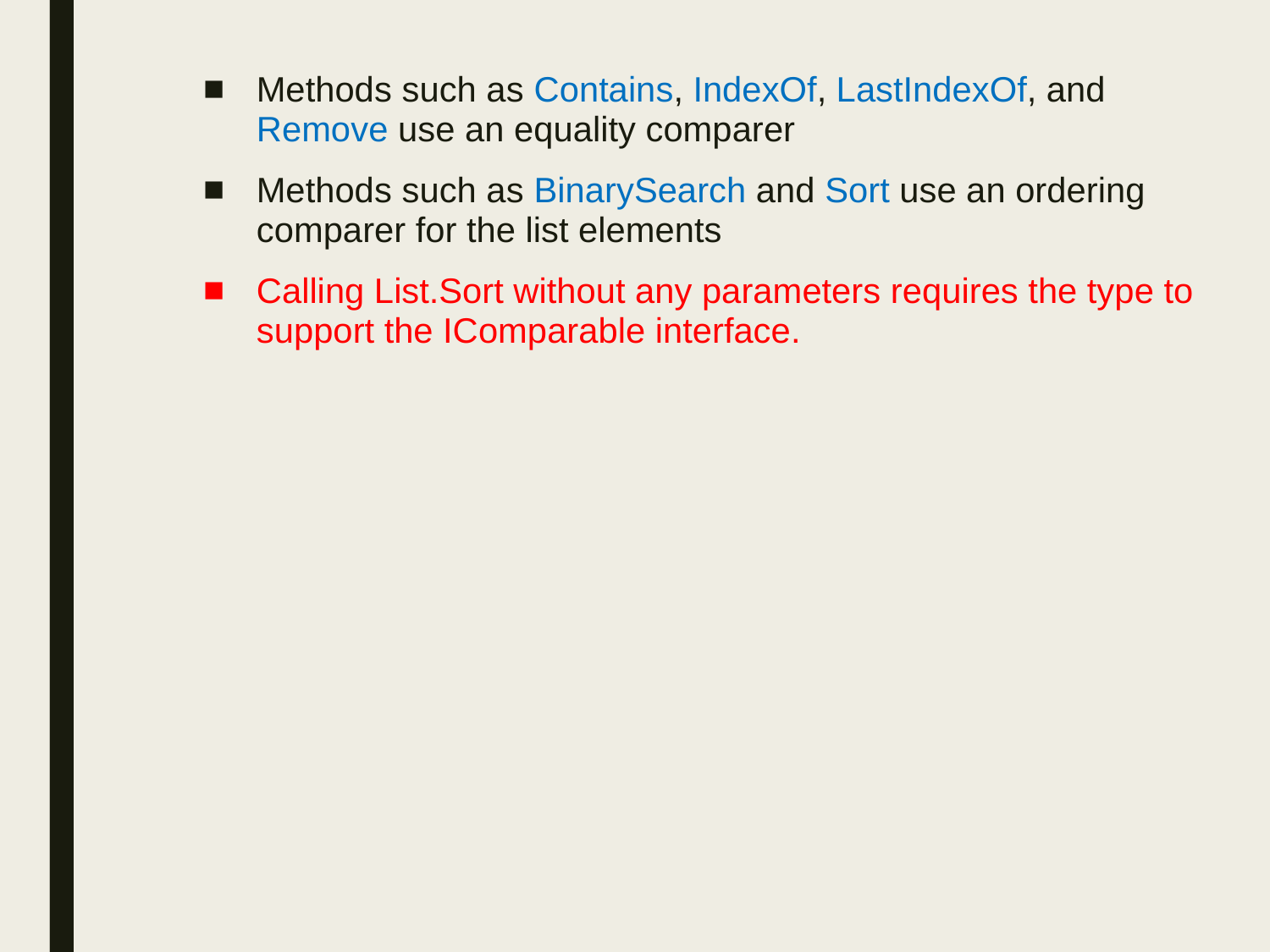

Methods such as Contains, IndexOf, LastIndexOf, and Remove use an equality comparer
Methods such as BinarySearch and Sort use an ordering comparer for the list elements
Calling List.Sort without any parameters requires the type to support the IComparable interface.